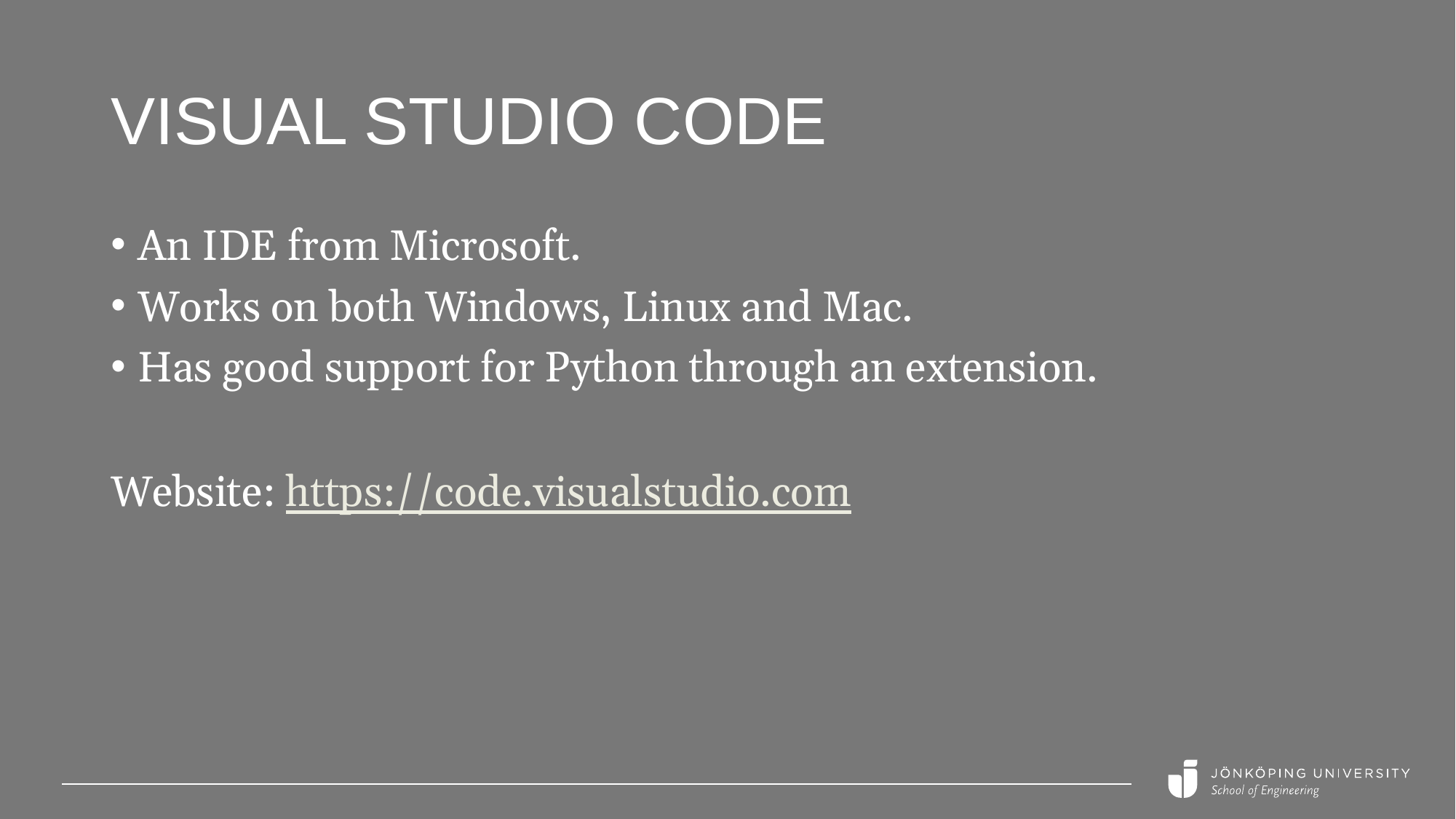

# Visual studio Code
An IDE from Microsoft.
Works on both Windows, Linux and Mac.
Has good support for Python through an extension.

Website: https://code.visualstudio.com